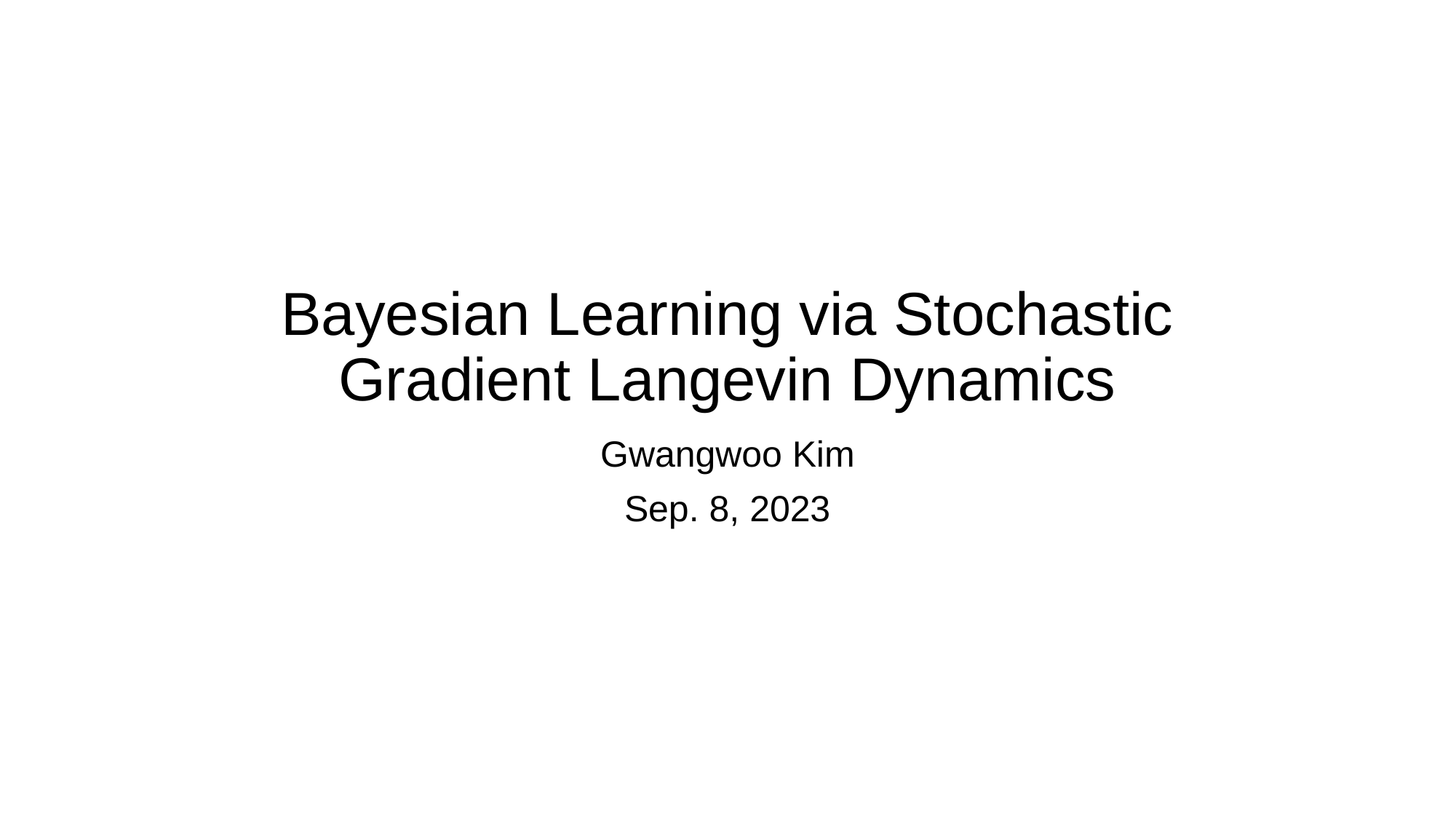

# Bayesian Learning via Stochastic Gradient Langevin Dynamics
Gwangwoo Kim
Sep. 8, 2023